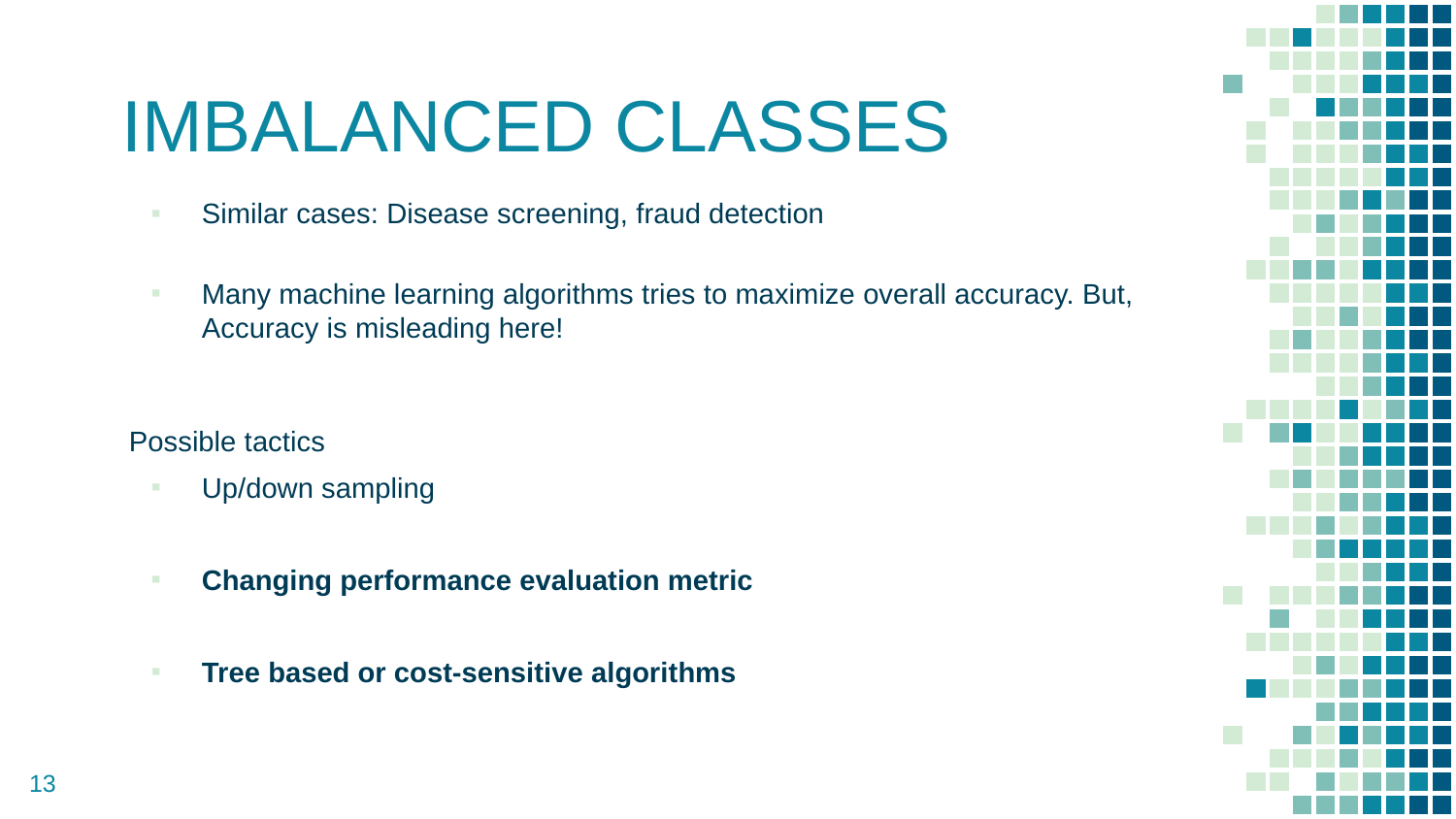

# IMBALANCED CLASSES
Similar cases: Disease screening, fraud detection

Many machine learning algorithms tries to maximize overall accuracy. But,
Accuracy is misleading here!

Possible tactics
Up/down sampling

Changing performance evaluation metric

Tree based or cost-sensitive algorithms

13